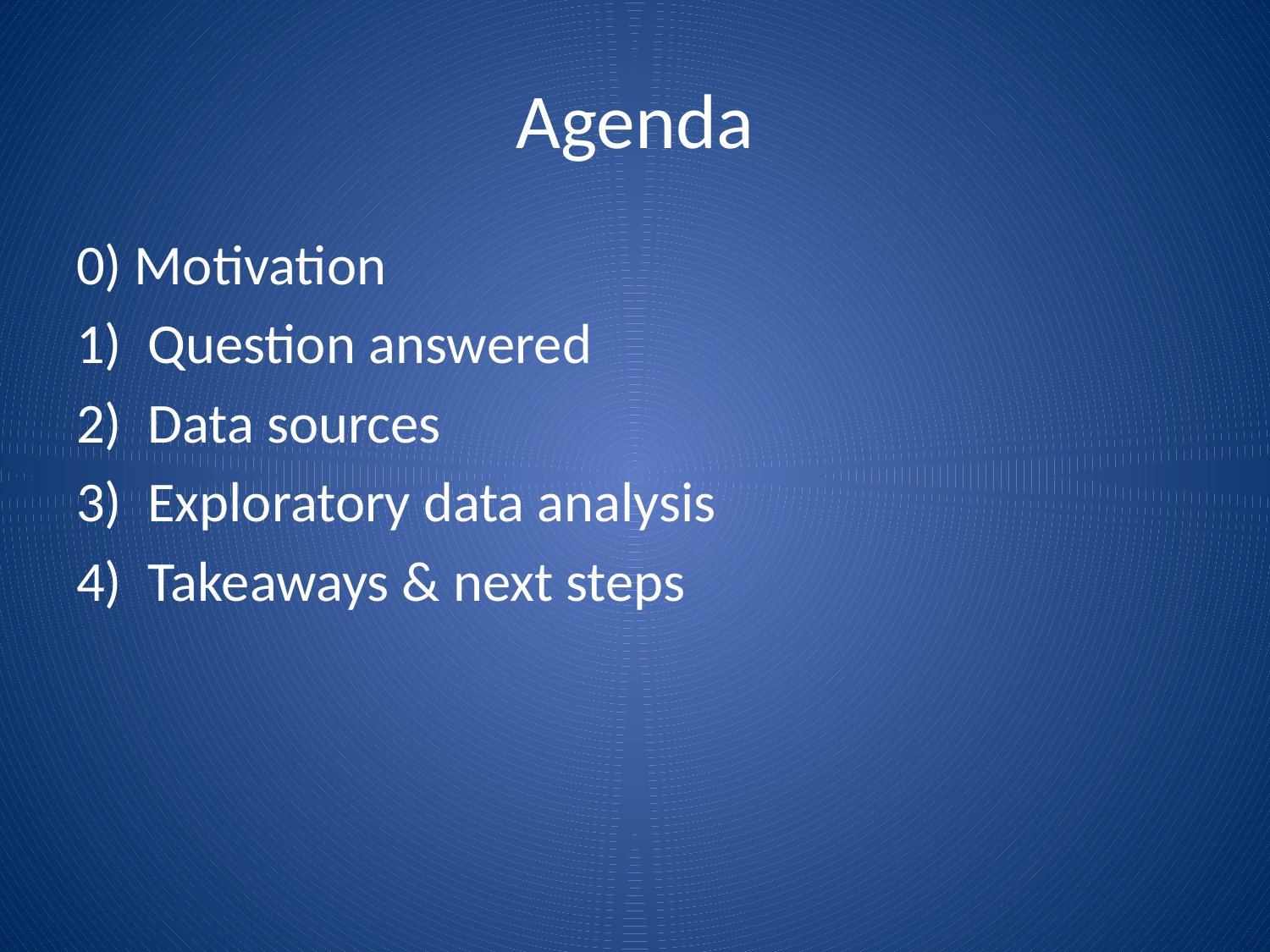

# Agenda
0) Motivation
Question answered
Data sources
Exploratory data analysis
Takeaways & next steps